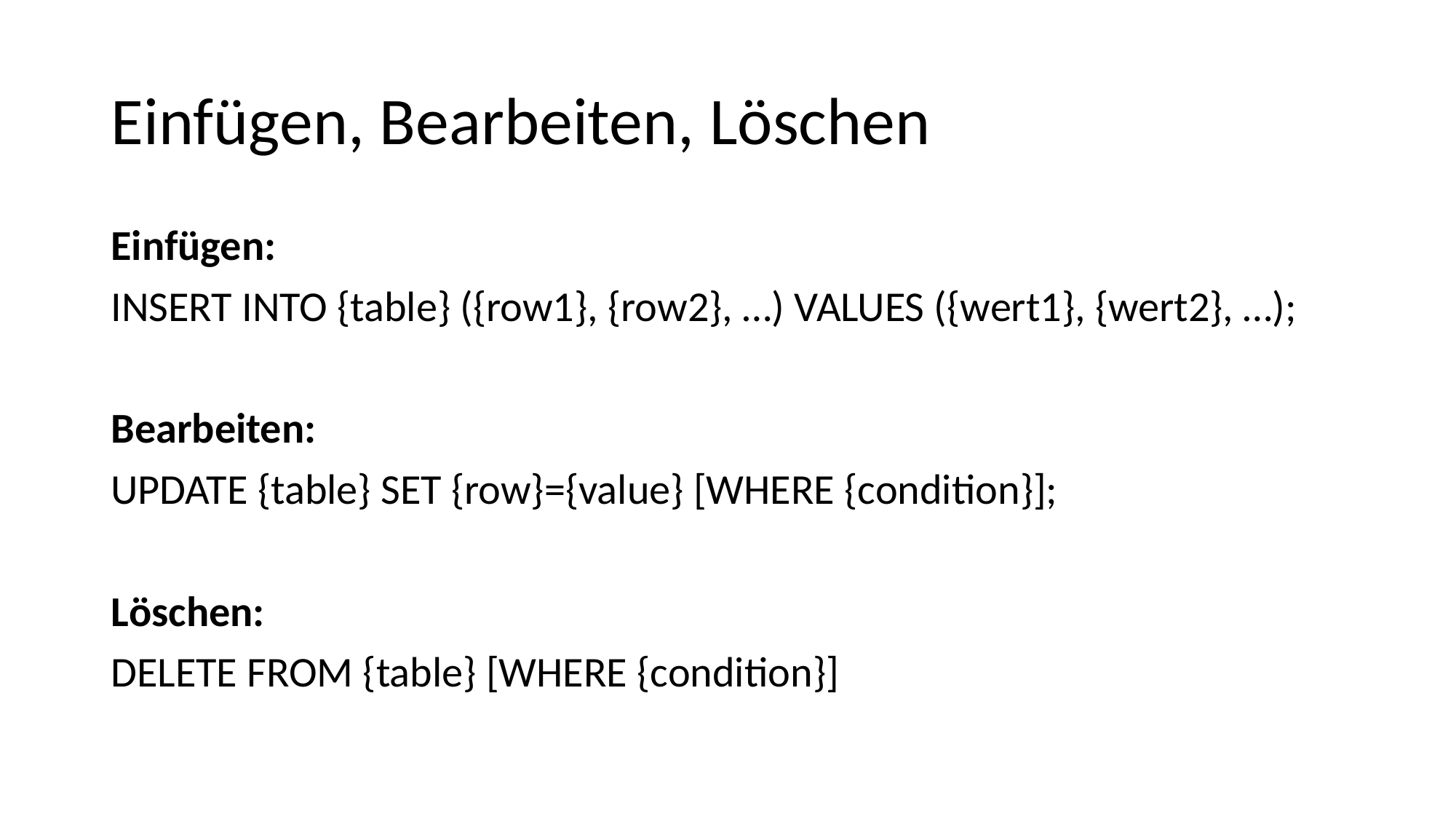

# Einfügen, Bearbeiten, Löschen
Einfügen:
INSERT INTO {table} ({row1}, {row2}, …) VALUES ({wert1}, {wert2}, …);

Bearbeiten:
UPDATE {table} SET {row}={value} [WHERE {condition}];

Löschen:
DELETE FROM {table} [WHERE {condition}]